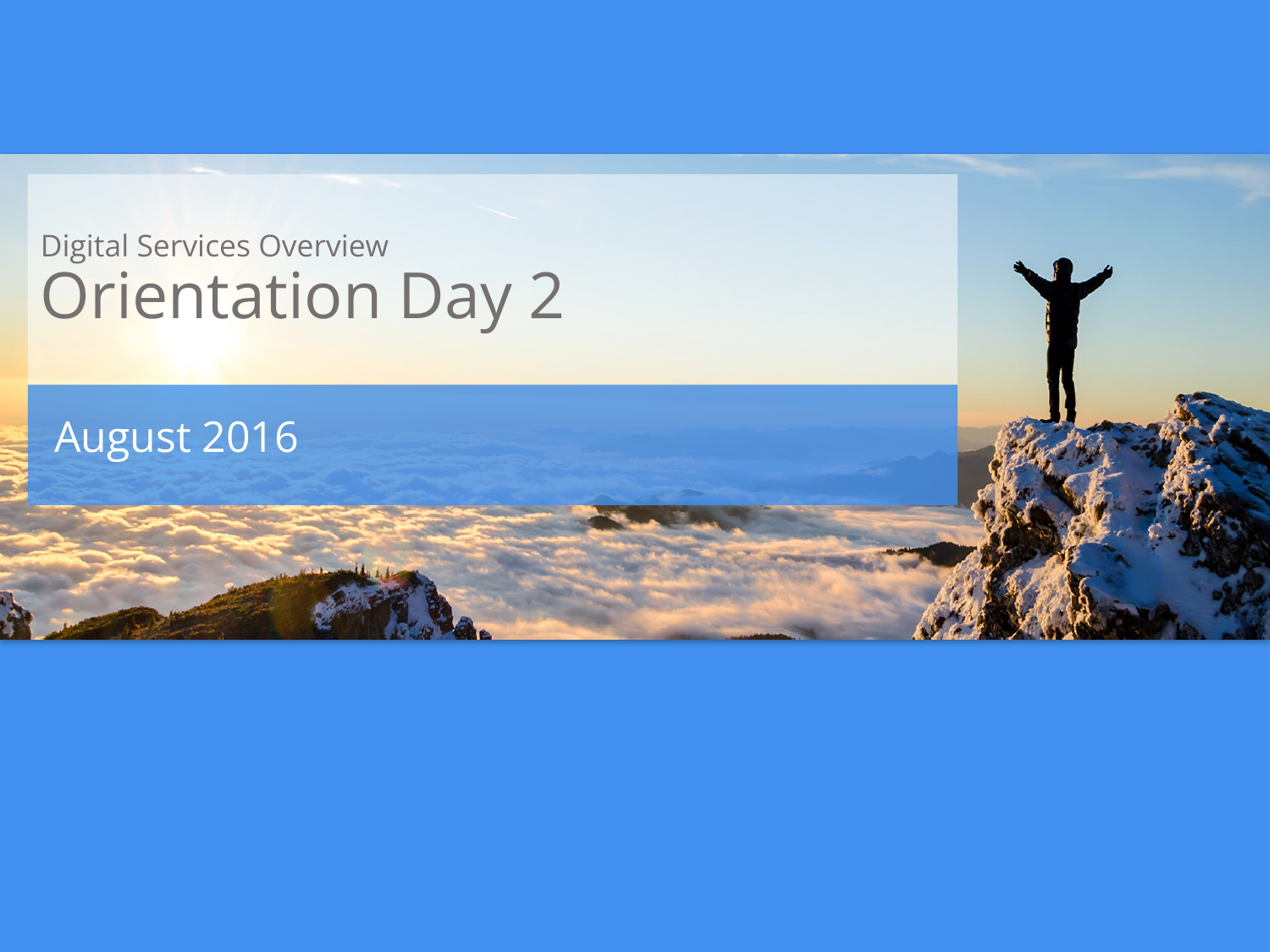

# Digital Services Overview Orientation Day 2
August 2016